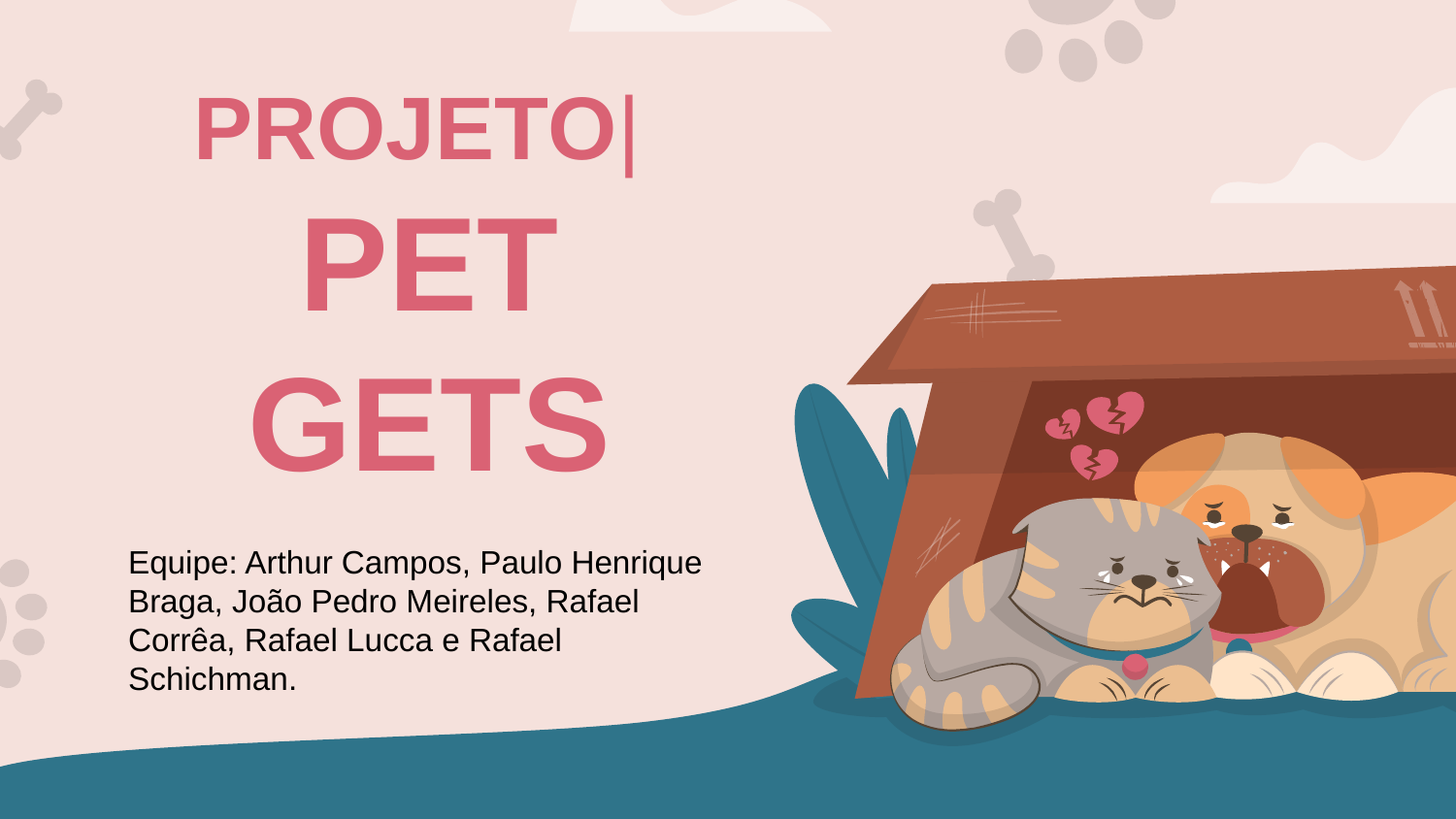

# PROJETO| PET GETS

Equipe: Arthur Campos, Paulo Henrique Braga, João Pedro Meireles, Rafael Corrêa, Rafael Lucca e Rafael Schichman.